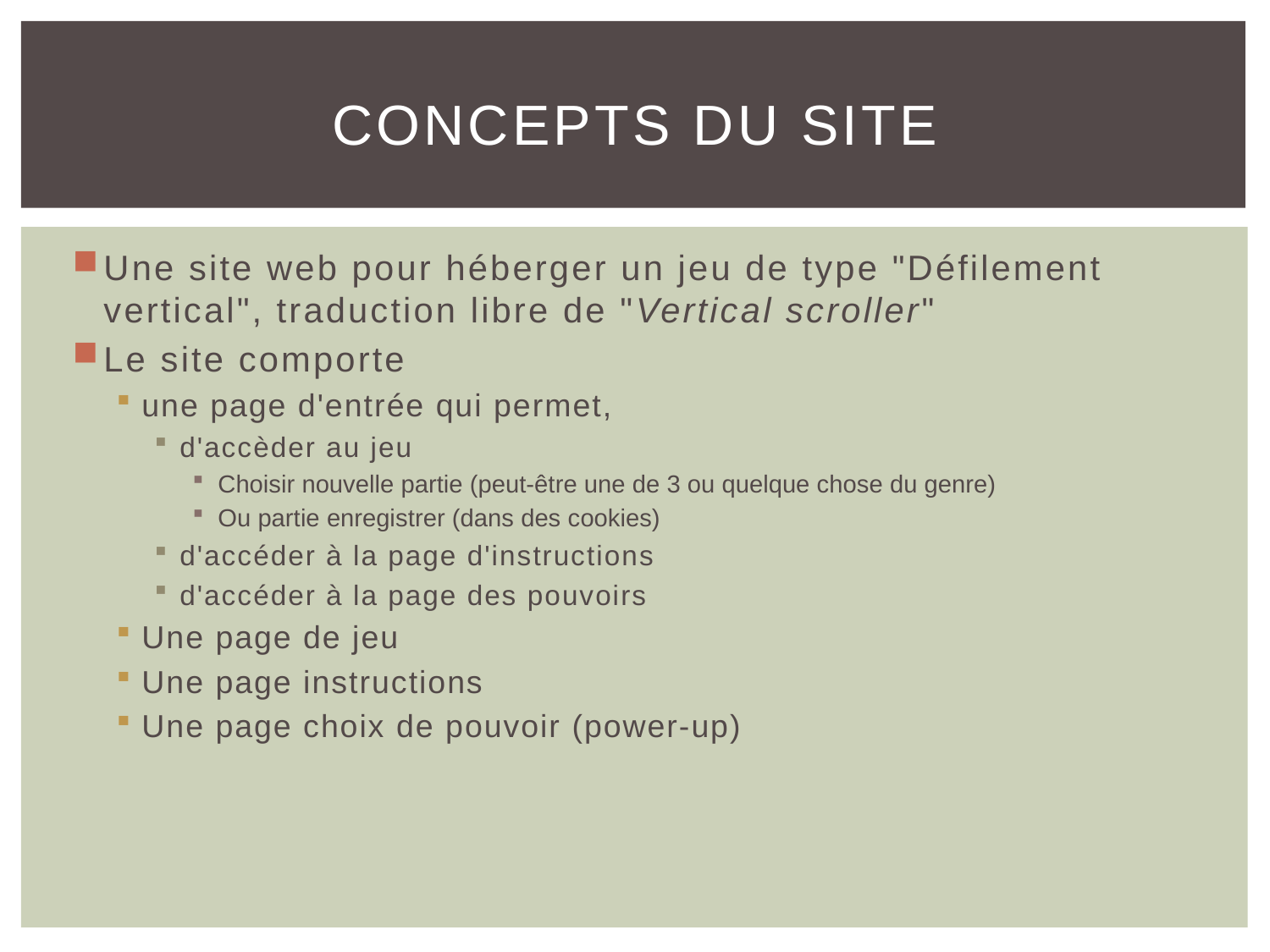

# Concepts du site
Une site web pour héberger un jeu de type "Défilement vertical", traduction libre de "Vertical scroller"
Le site comporte
une page d'entrée qui permet,
d'accèder au jeu
Choisir nouvelle partie (peut-être une de 3 ou quelque chose du genre)
Ou partie enregistrer (dans des cookies)
d'accéder à la page d'instructions
d'accéder à la page des pouvoirs
Une page de jeu
Une page instructions
Une page choix de pouvoir (power-up)